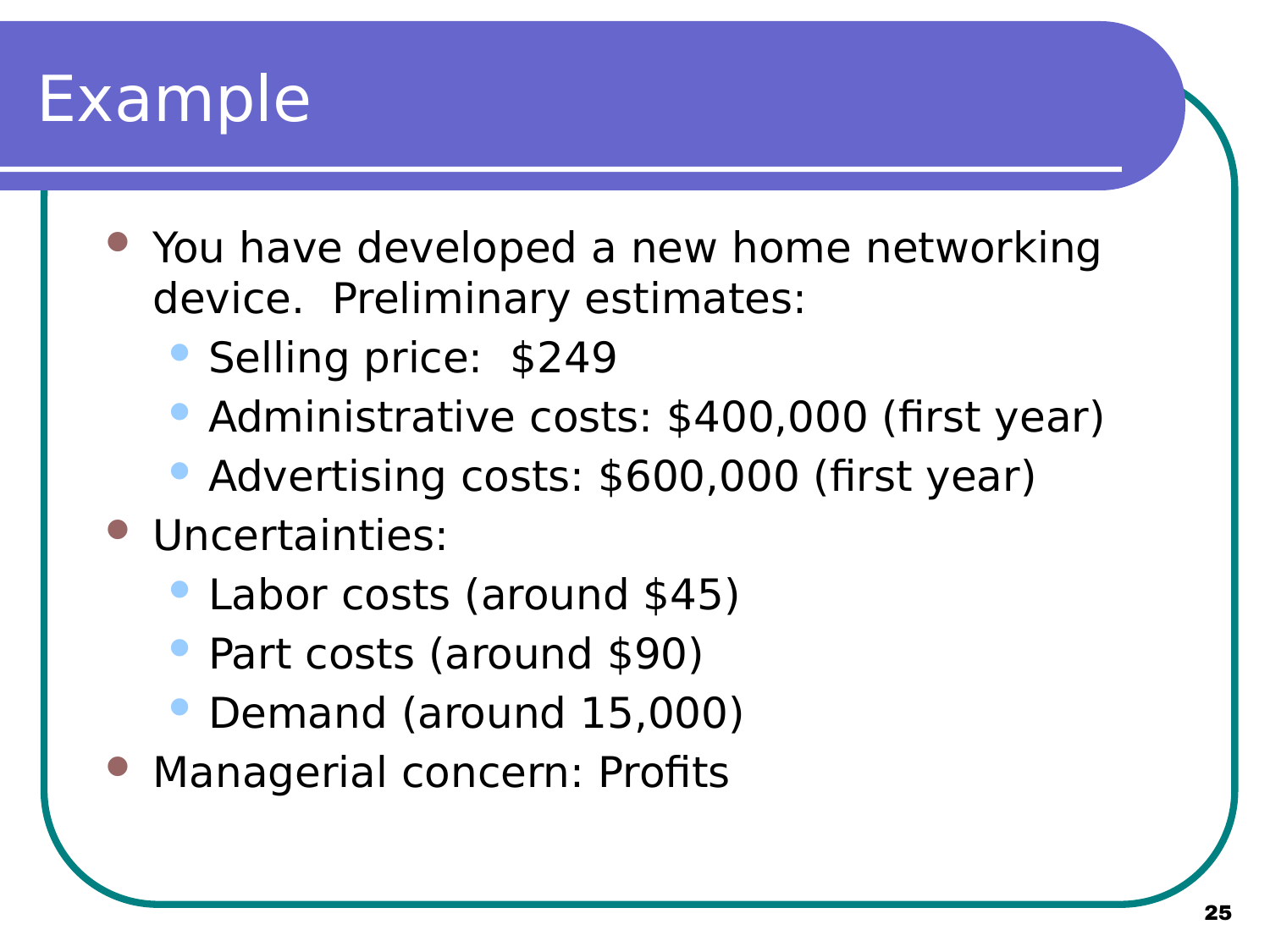

# Example
You have developed a new home networking device.  Preliminary estimates:
Selling price:  $249
Administrative costs: $400,000 (first year)
Advertising costs: $600,000 (first year)
Uncertainties:
Labor costs (around $45)
Part costs (around $90)
Demand (around 15,000)
Managerial concern: Profits
25